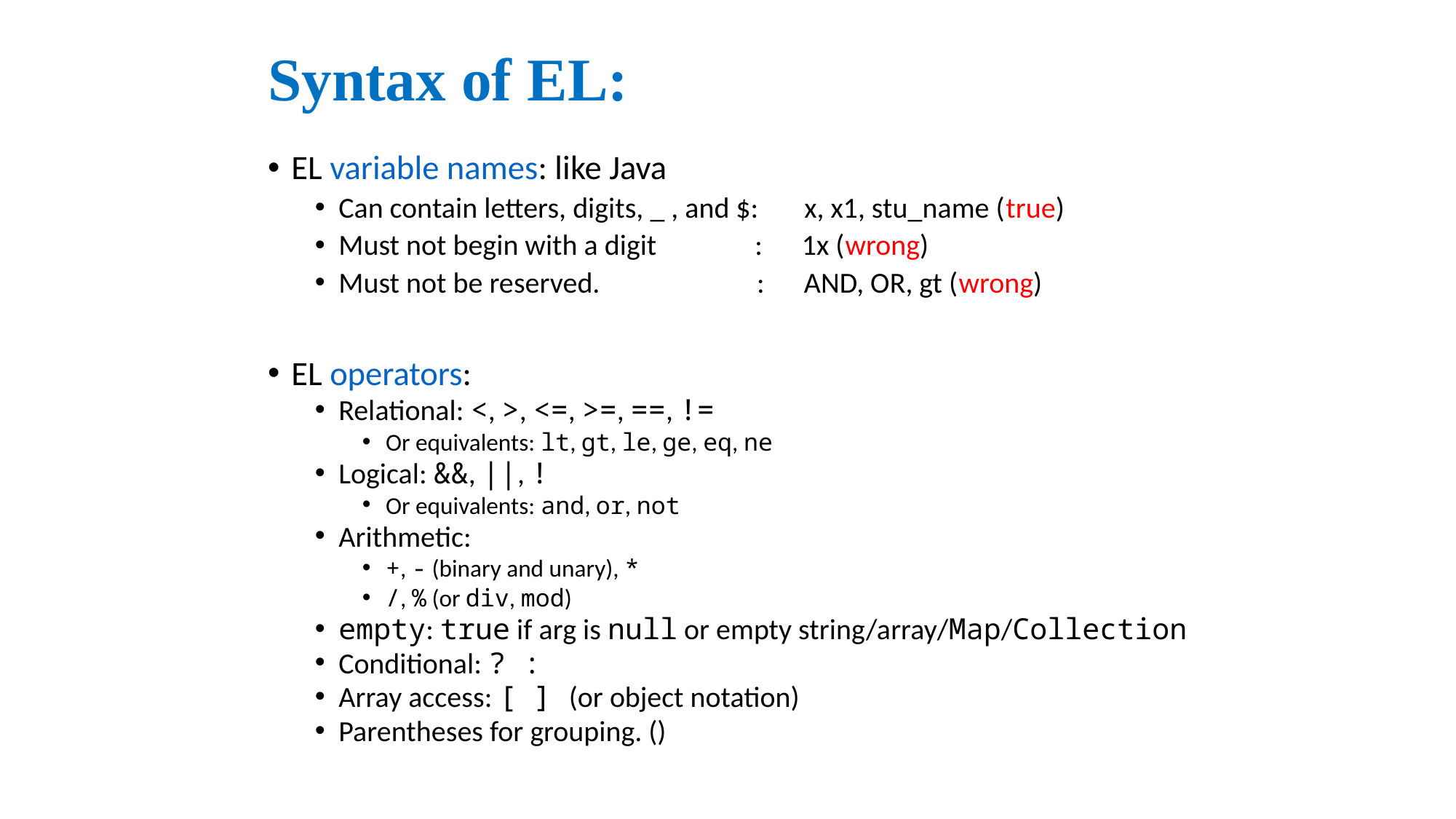

# Syntax of EL:
EL variable names: like Java
Can contain letters, digits, _ , and $:       x, x1, stu_name (true)
Must not begin with a digit               :      1x (wrong)
Must not be reserved.                        :      AND, OR, gt (wrong)

EL operators:
Relational: <, >, <=, >=, ==, !=
Or equivalents: lt, gt, le, ge, eq, ne
Logical: &&, ||, !
Or equivalents: and, or, not
Arithmetic:
+, - (binary and unary), *
/, % (or div, mod)
empty: true if arg is null or empty string/array/Map/Collection
Conditional: ? :
Array access: [ ] (or object notation)
Parentheses for grouping. ()